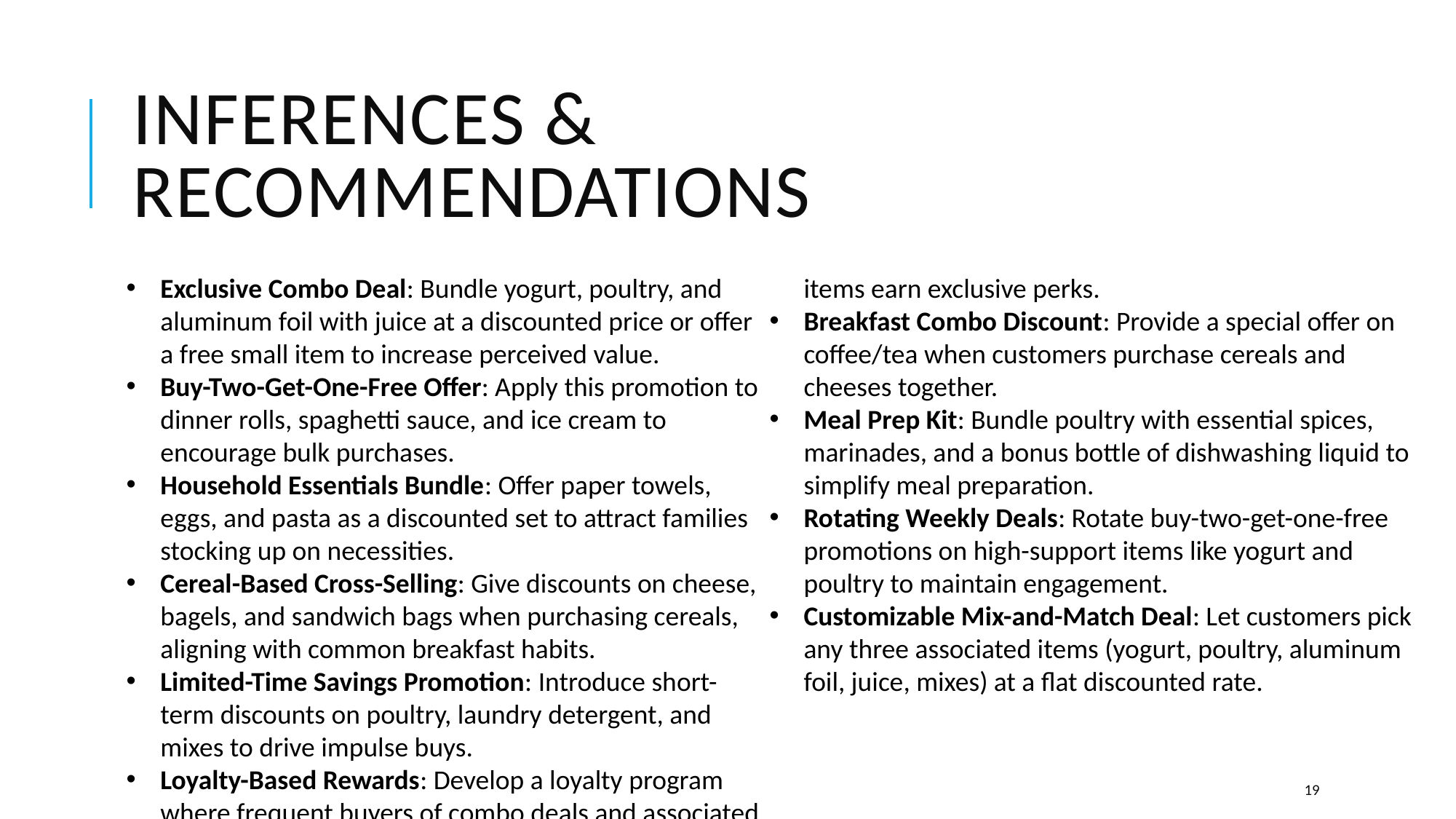

# INFERENCES & RECOMMENDATIONS
Exclusive Combo Deal: Bundle yogurt, poultry, and aluminum foil with juice at a discounted price or offer a free small item to increase perceived value.
Buy-Two-Get-One-Free Offer: Apply this promotion to dinner rolls, spaghetti sauce, and ice cream to encourage bulk purchases.
Household Essentials Bundle: Offer paper towels, eggs, and pasta as a discounted set to attract families stocking up on necessities.
Cereal-Based Cross-Selling: Give discounts on cheese, bagels, and sandwich bags when purchasing cereals, aligning with common breakfast habits.
Limited-Time Savings Promotion: Introduce short-term discounts on poultry, laundry detergent, and mixes to drive impulse buys.
Loyalty-Based Rewards: Develop a loyalty program where frequent buyers of combo deals and associated items earn exclusive perks.
Breakfast Combo Discount: Provide a special offer on coffee/tea when customers purchase cereals and cheeses together.
Meal Prep Kit: Bundle poultry with essential spices, marinades, and a bonus bottle of dishwashing liquid to simplify meal preparation.
Rotating Weekly Deals: Rotate buy-two-get-one-free promotions on high-support items like yogurt and poultry to maintain engagement.
Customizable Mix-and-Match Deal: Let customers pick any three associated items (yogurt, poultry, aluminum foil, juice, mixes) at a flat discounted rate.
19